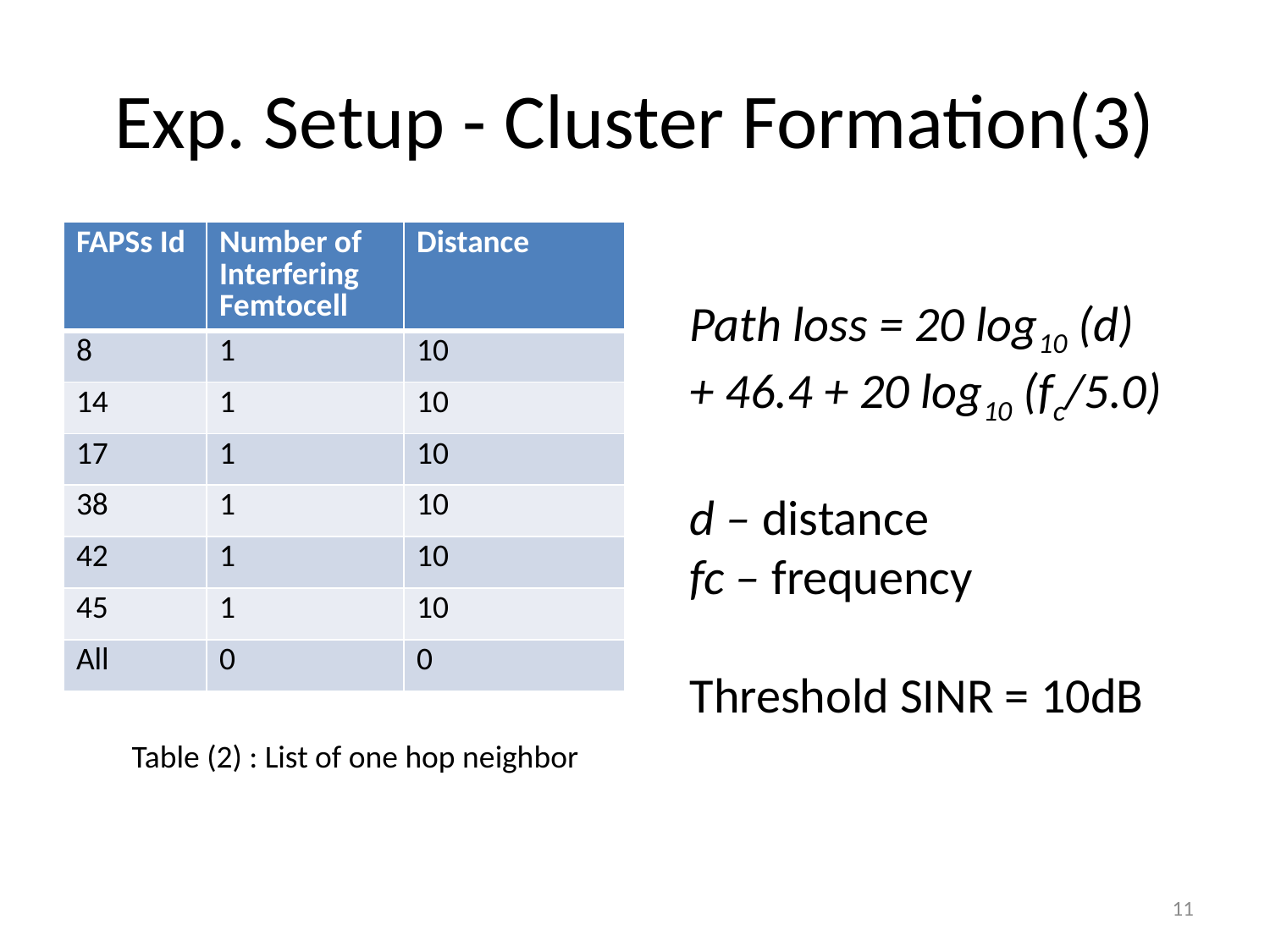

# Exp. Setup - Cluster Formation(3)

| FAPSs Id | Number of Interfering Femtocell | Distance |
| --- | --- | --- |
| 8 | 1 | 10 |
| 14 | 1 | 10 |
| 17 | 1 | 10 |
| 38 | 1 | 10 |
| 42 | 1 | 10 |
| 45 | 1 | 10 |
| All | 0 | 0 |
Path loss = 20 log10 (d)
+ 46.4 + 20 log10 (fc/5.0)

d – distance
fc – frequency

Threshold SINR = 10dB
Table (2) : List of one hop neighbor
11